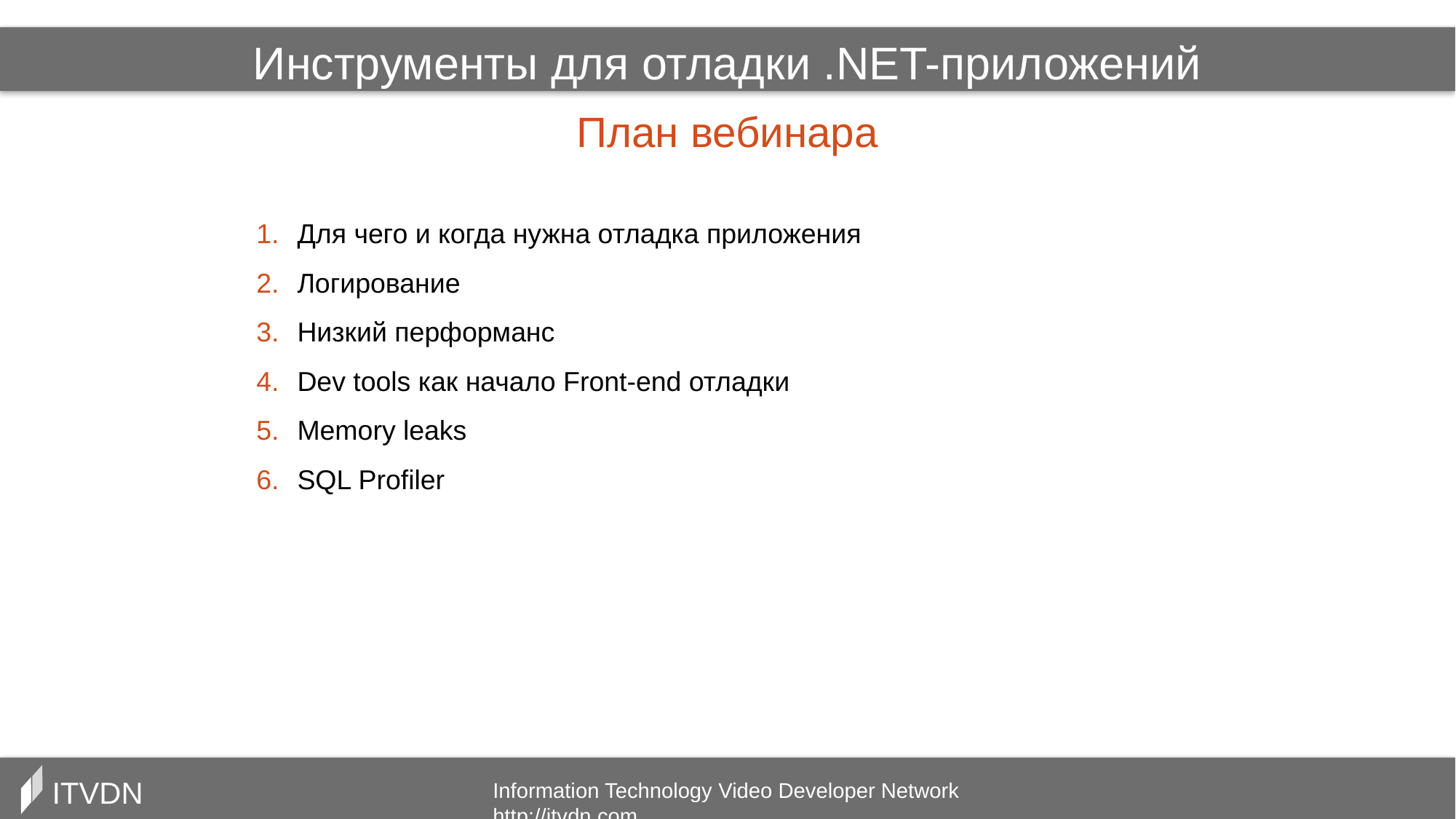

Инструменты для отладки .NET-приложений
План вебинара
Для чего и когда нужна отладка приложения
Логирование
Низкий перформанс
Dev tools как начало Front-end отладки
Memory leaks
SQL Profiler

ITVDN
Information Technology Video Developer Network                                                       http://itvdn.com